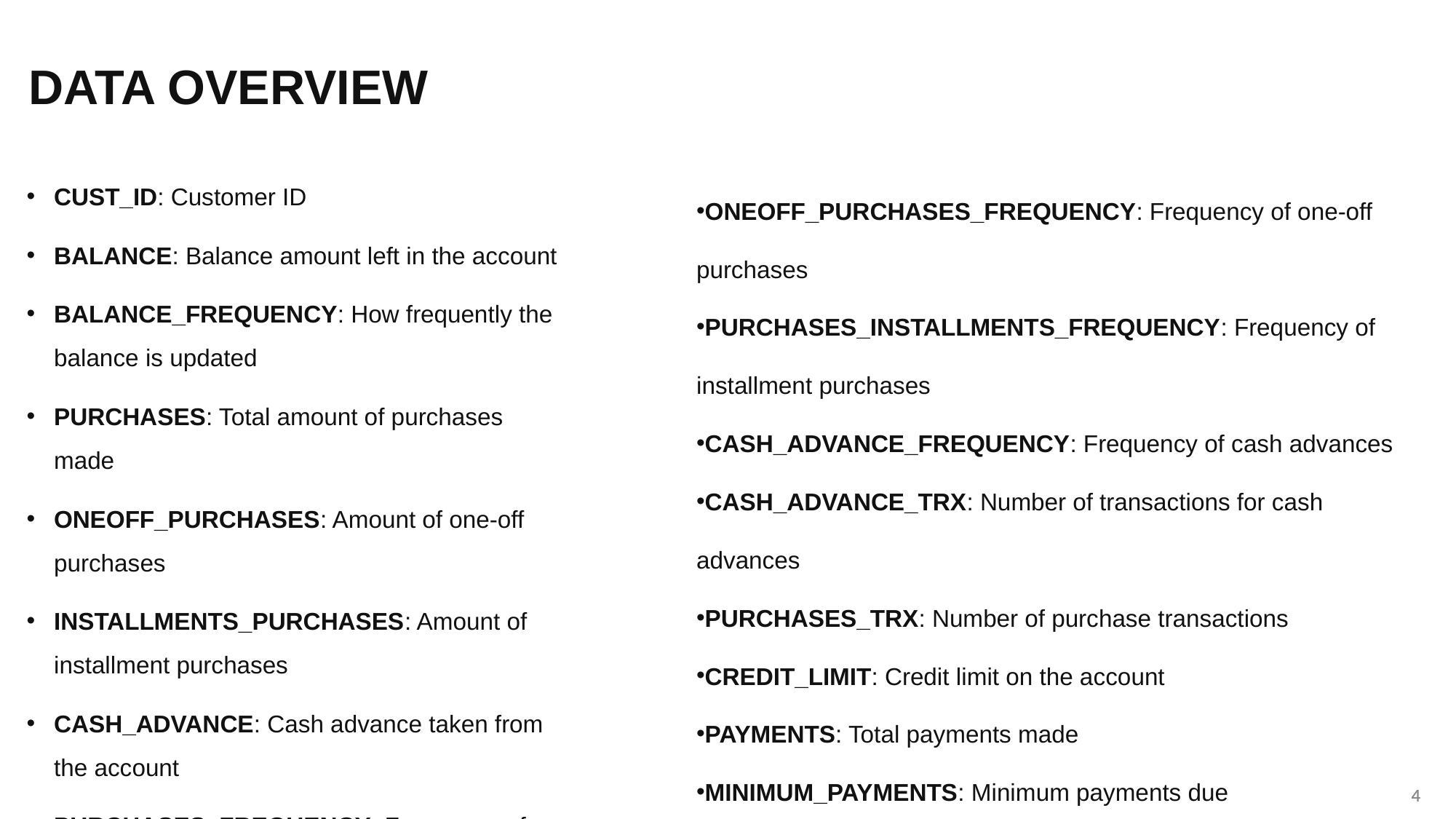

# DATA OVERVIEW
CUST_ID: Customer ID
BALANCE: Balance amount left in the account
BALANCE_FREQUENCY: How frequently the balance is updated
PURCHASES: Total amount of purchases made
ONEOFF_PURCHASES: Amount of one-off purchases
INSTALLMENTS_PURCHASES: Amount of installment purchases
CASH_ADVANCE: Cash advance taken from the account
PURCHASES_FREQUENCY: Frequency of purchases

ONEOFF_PURCHASES_FREQUENCY: Frequency of one-off purchases
PURCHASES_INSTALLMENTS_FREQUENCY: Frequency of installment purchases
CASH_ADVANCE_FREQUENCY: Frequency of cash advances
CASH_ADVANCE_TRX: Number of transactions for cash advances
PURCHASES_TRX: Number of purchase transactions
CREDIT_LIMIT: Credit limit on the account
PAYMENTS: Total payments made
MINIMUM_PAYMENTS: Minimum payments due
PRC_FULL_PAYMENT: Percentage of full payment
TENURE: Number of months as a customer

4